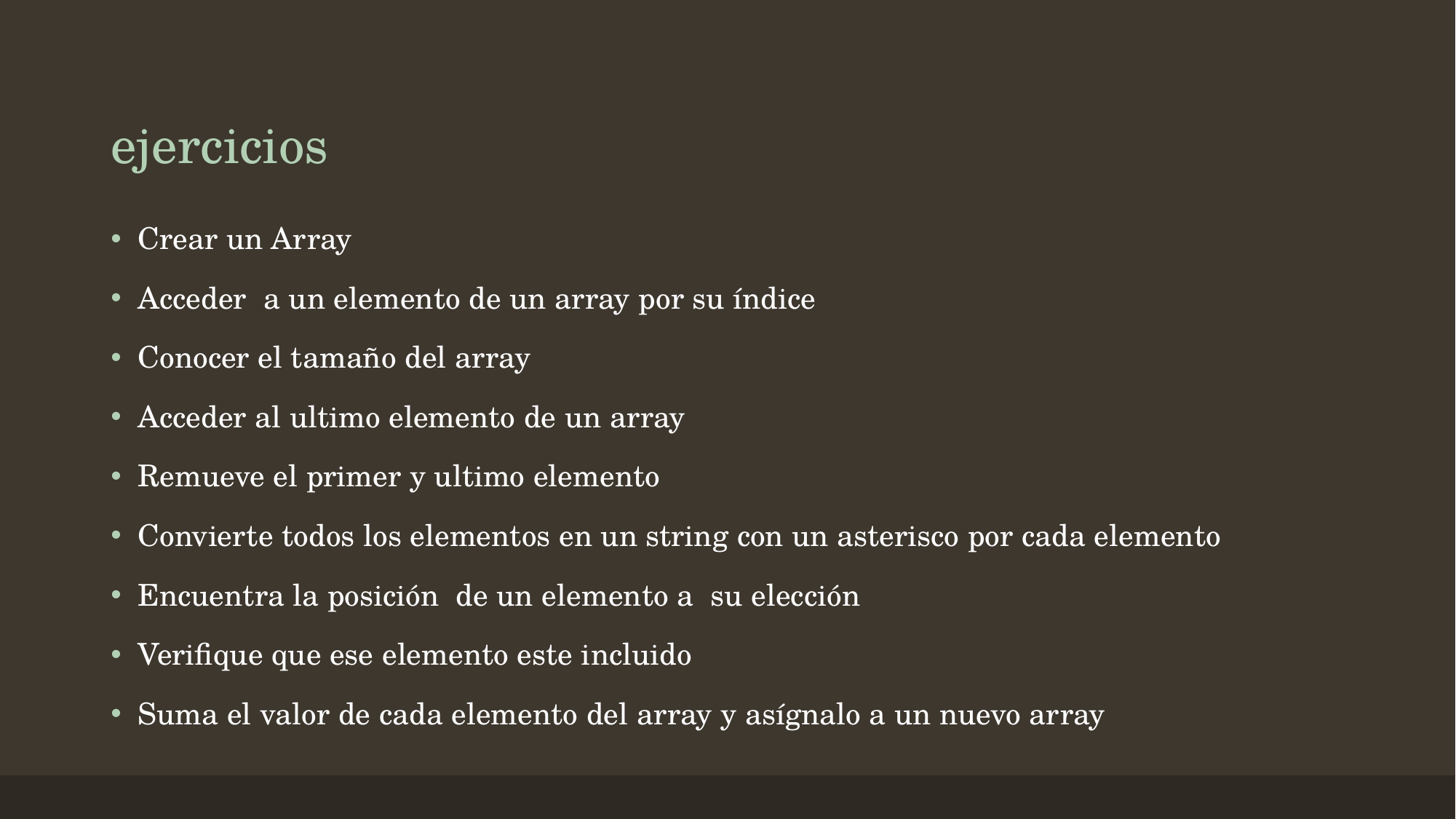

# ejercicios
Crear un Array
Acceder  a un elemento de un array por su índice
Conocer el tamaño del array
Acceder al ultimo elemento de un array
Remueve el primer y ultimo elemento
Convierte todos los elementos en un string con un asterisco por cada elemento
Encuentra la posición  de un elemento a  su elección
Verifique que ese elemento este incluido
Suma el valor de cada elemento del array y asígnalo a un nuevo array